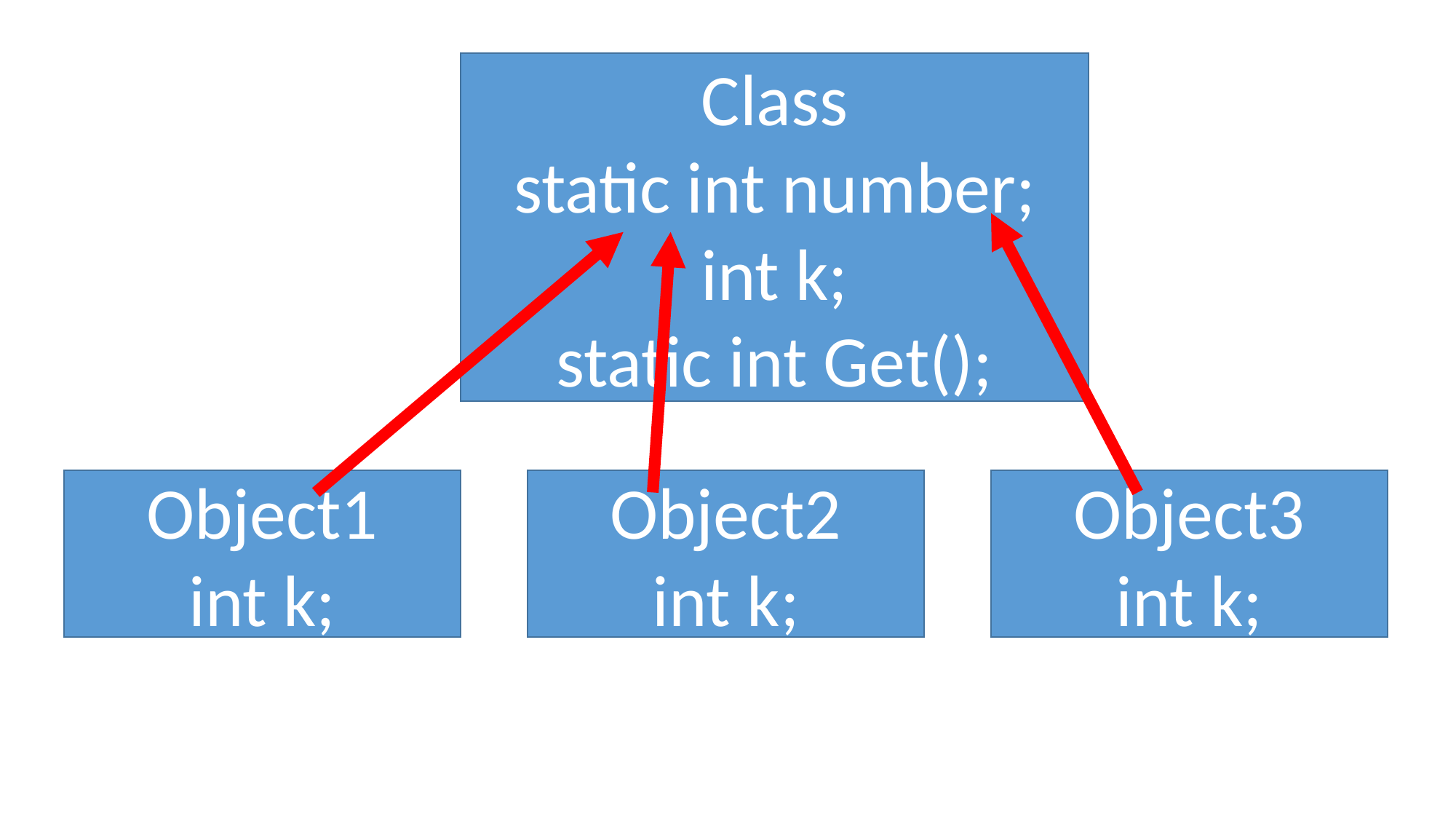

Class
static int number;
int k;
static int Get();
Object1
int k;
Object2
int k;
Object3
int k;